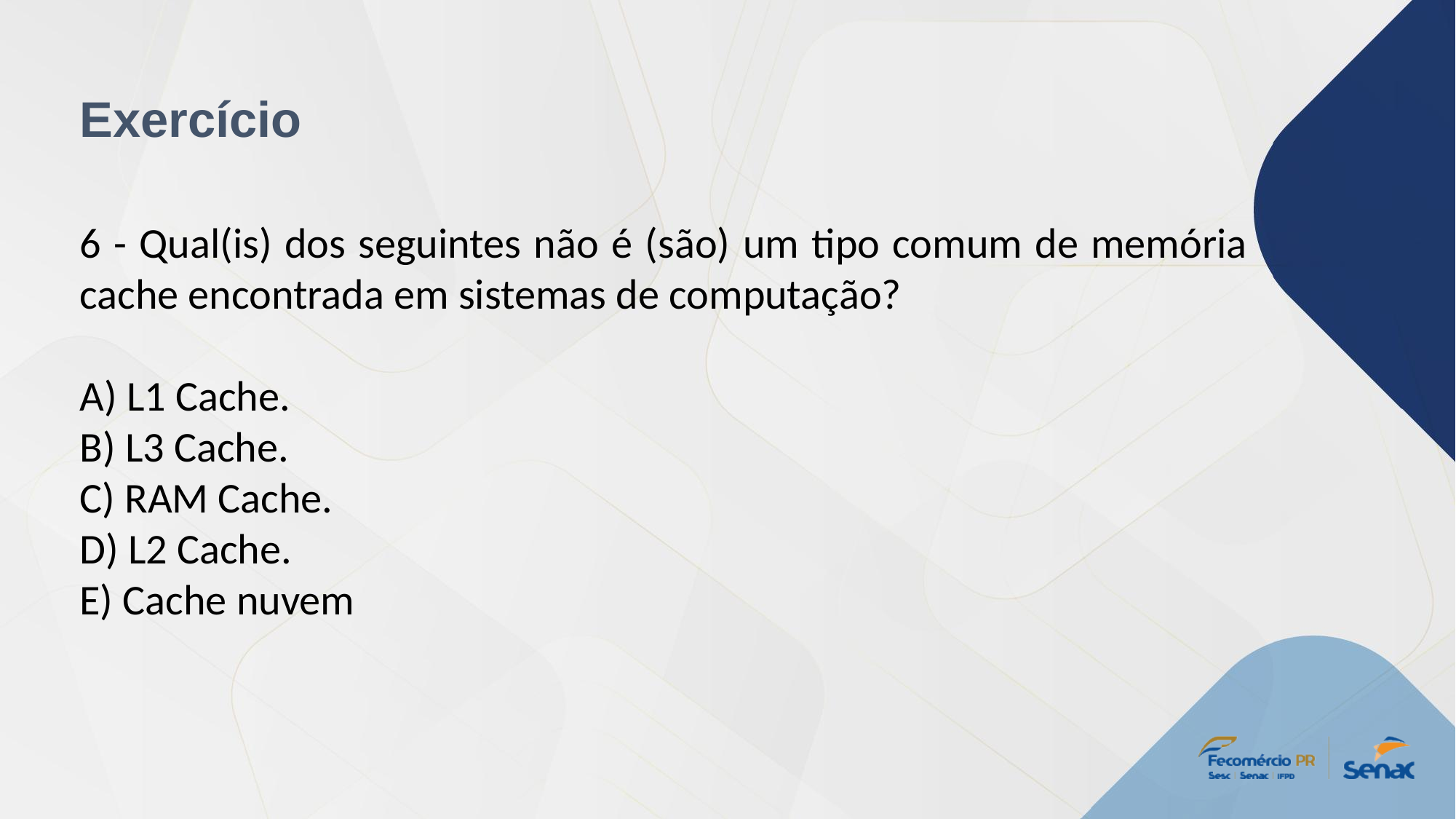

Exercício
6 - Qual(is) dos seguintes não é (são) um tipo comum de memória cache encontrada em sistemas de computação?

A) L1 Cache.
B) L3 Cache.
C) RAM Cache.
D) L2 Cache.
E) Cache nuvem